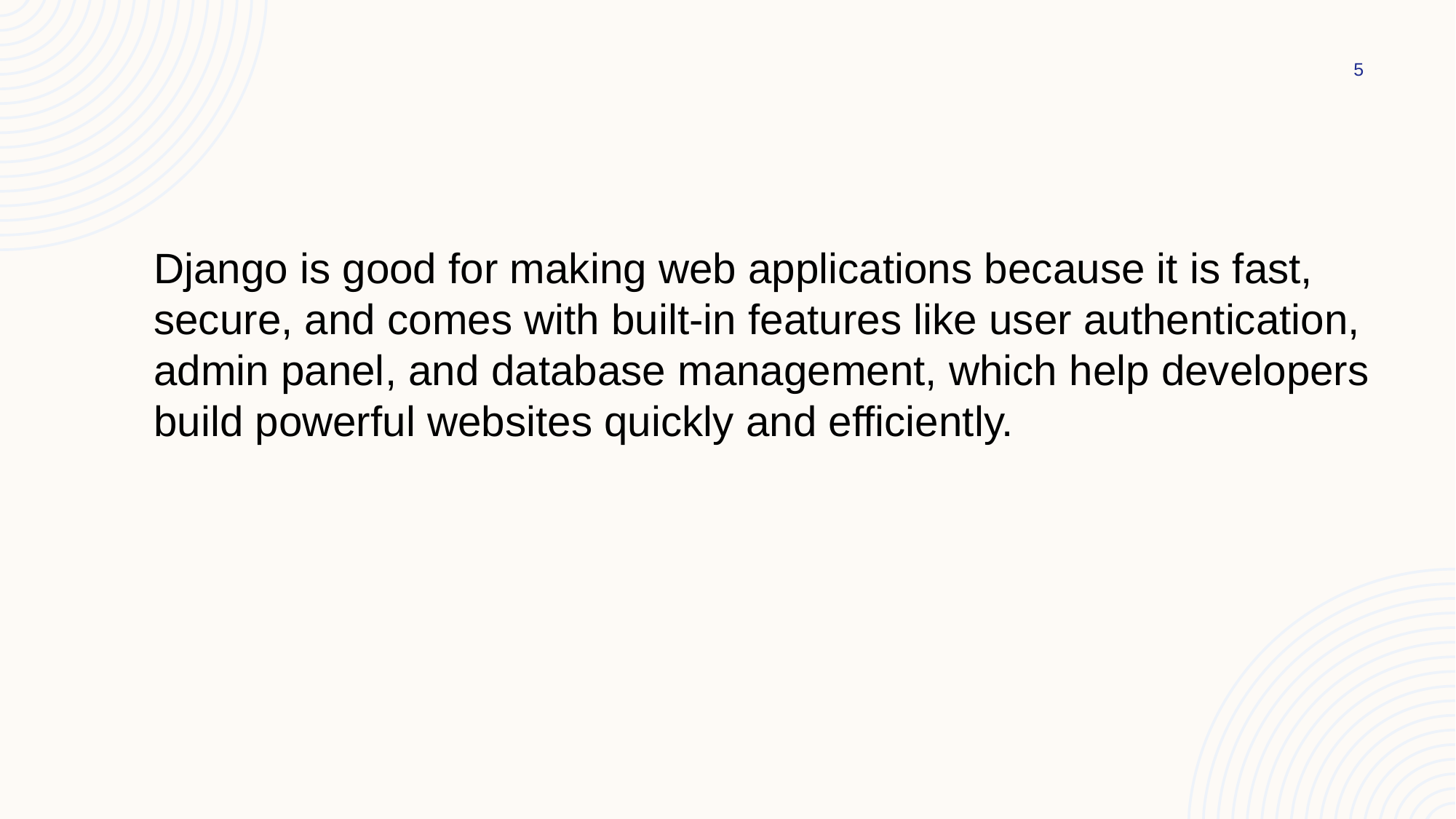

5
Django is good for making web applications because it is fast, secure, and comes with built-in features like user authentication, admin panel, and database management, which help developers build powerful websites quickly and efficiently.